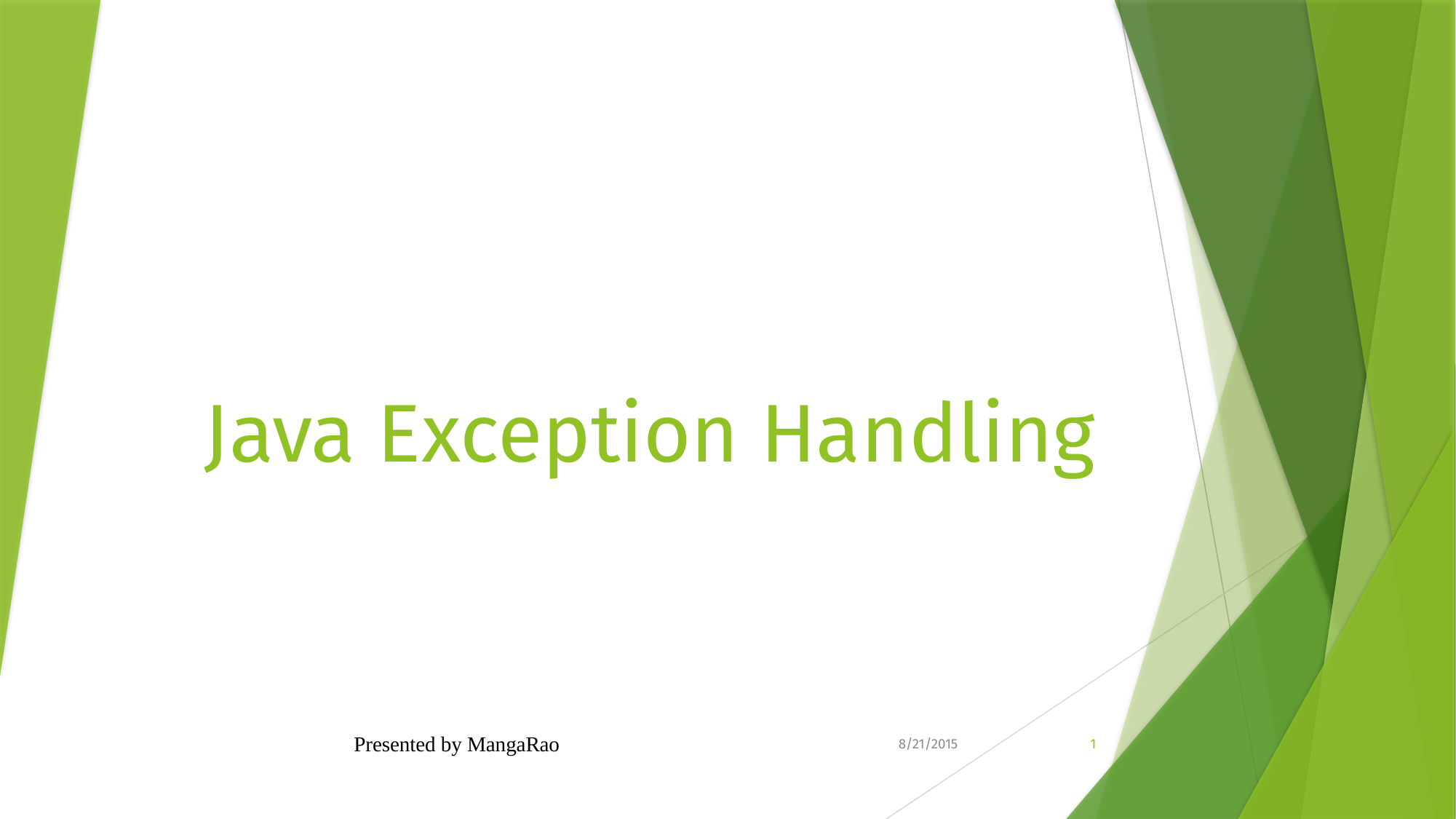

# Java Exception Handling

Presented by MangaRao
8/21/2015
1